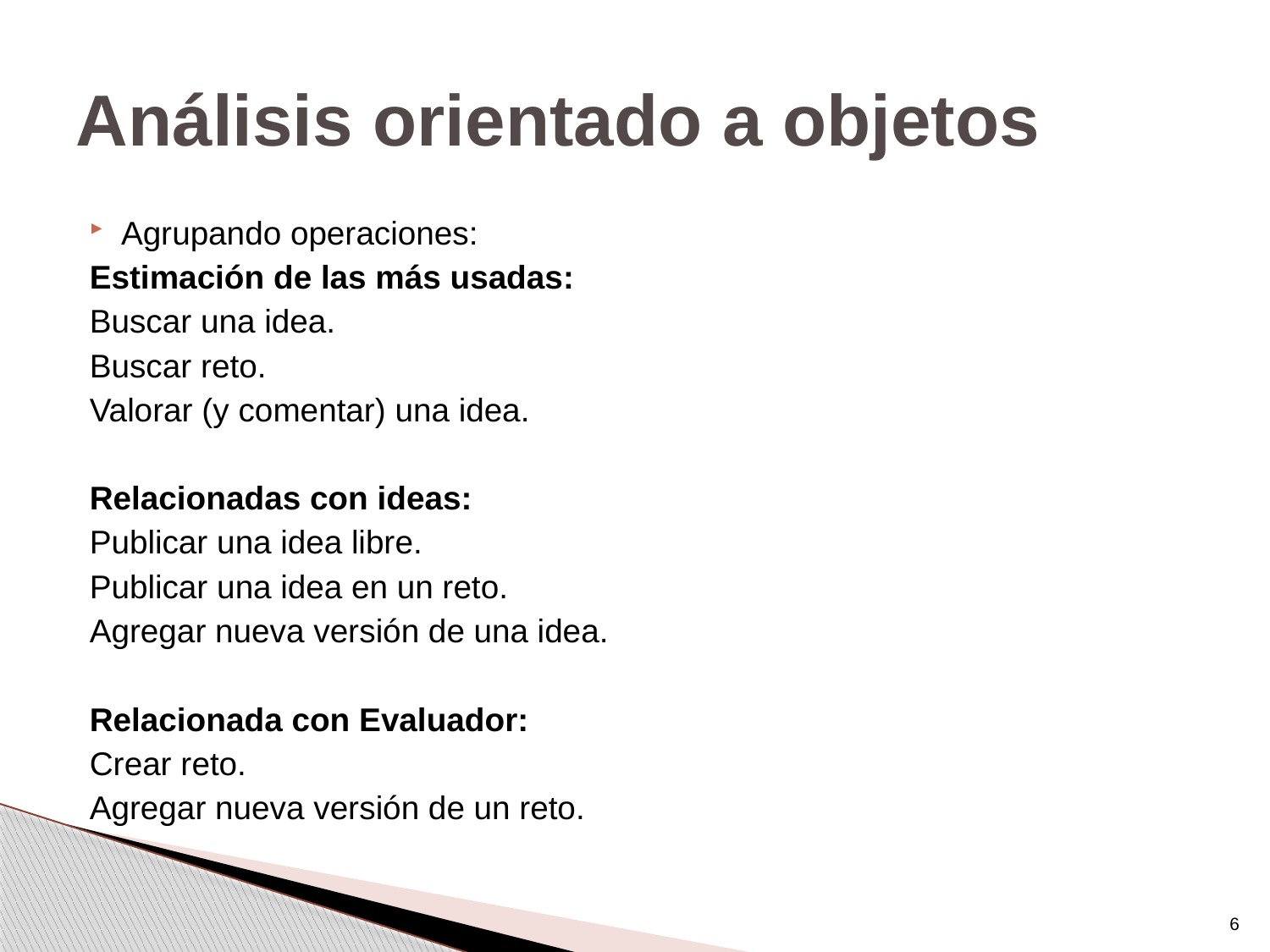

# Análisis orientado a objetos
Agrupando operaciones:
Estimación de las más usadas:
Buscar una idea.
Buscar reto.
Valorar (y comentar) una idea.

Relacionadas con ideas:
Publicar una idea libre.
Publicar una idea en un reto.
Agregar nueva versión de una idea.

Relacionada con Evaluador:
Crear reto.
Agregar nueva versión de un reto.
6